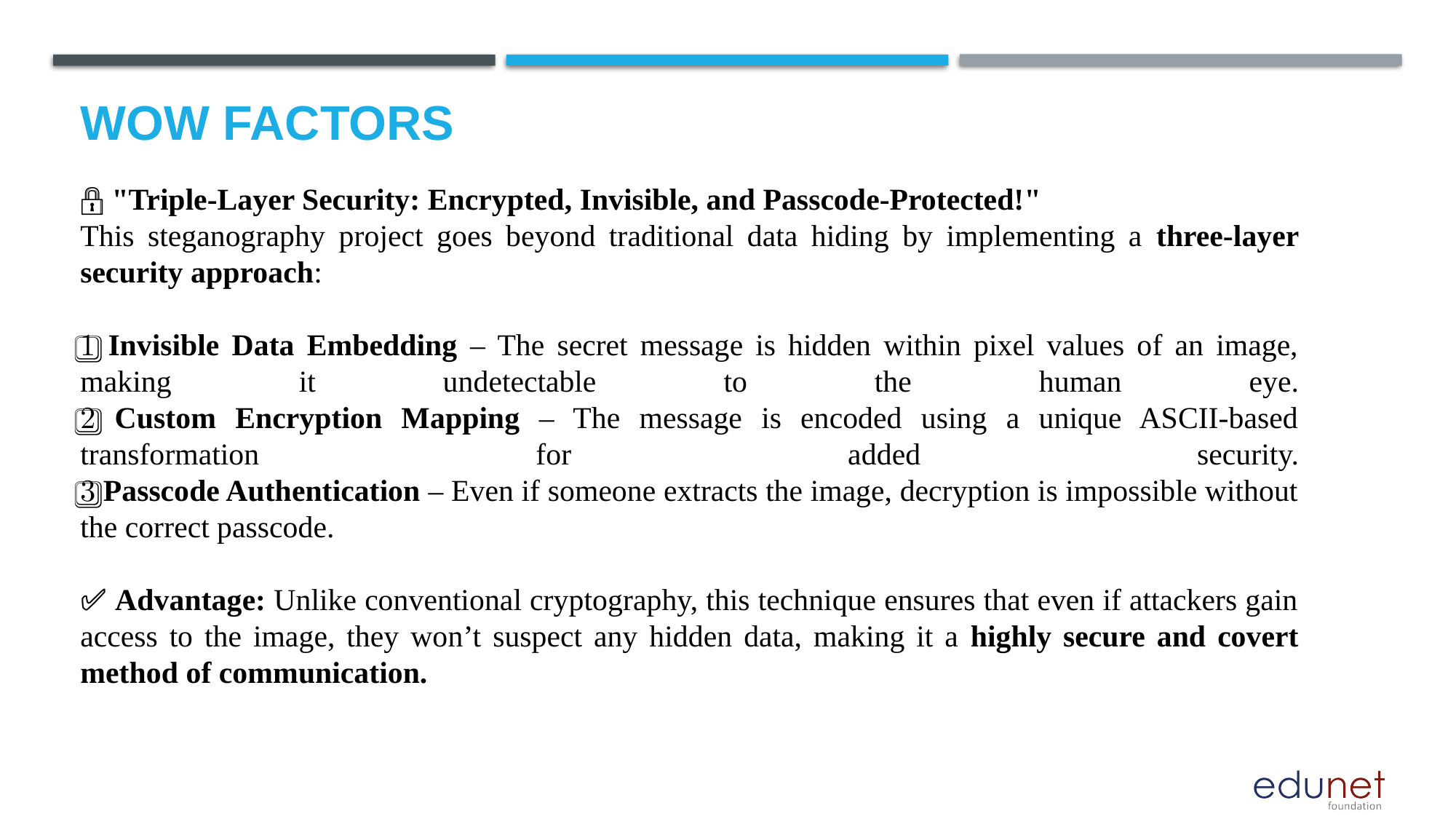

# Wow factors
🔒 "Triple-Layer Security: Encrypted, Invisible, and Passcode-Protected!"
This steganography project goes beyond traditional data hiding by implementing a three-layer security approach:
1️⃣ Invisible Data Embedding – The secret message is hidden within pixel values of an image, making it undetectable to the human eye.
2️⃣ Custom Encryption Mapping – The message is encoded using a unique ASCII-based transformation for added security.
3️⃣ Passcode Authentication – Even if someone extracts the image, decryption is impossible without the correct passcode.

✅ Advantage: Unlike conventional cryptography, this technique ensures that even if attackers gain access to the image, they won’t suspect any hidden data, making it a highly secure and covert method of communication.